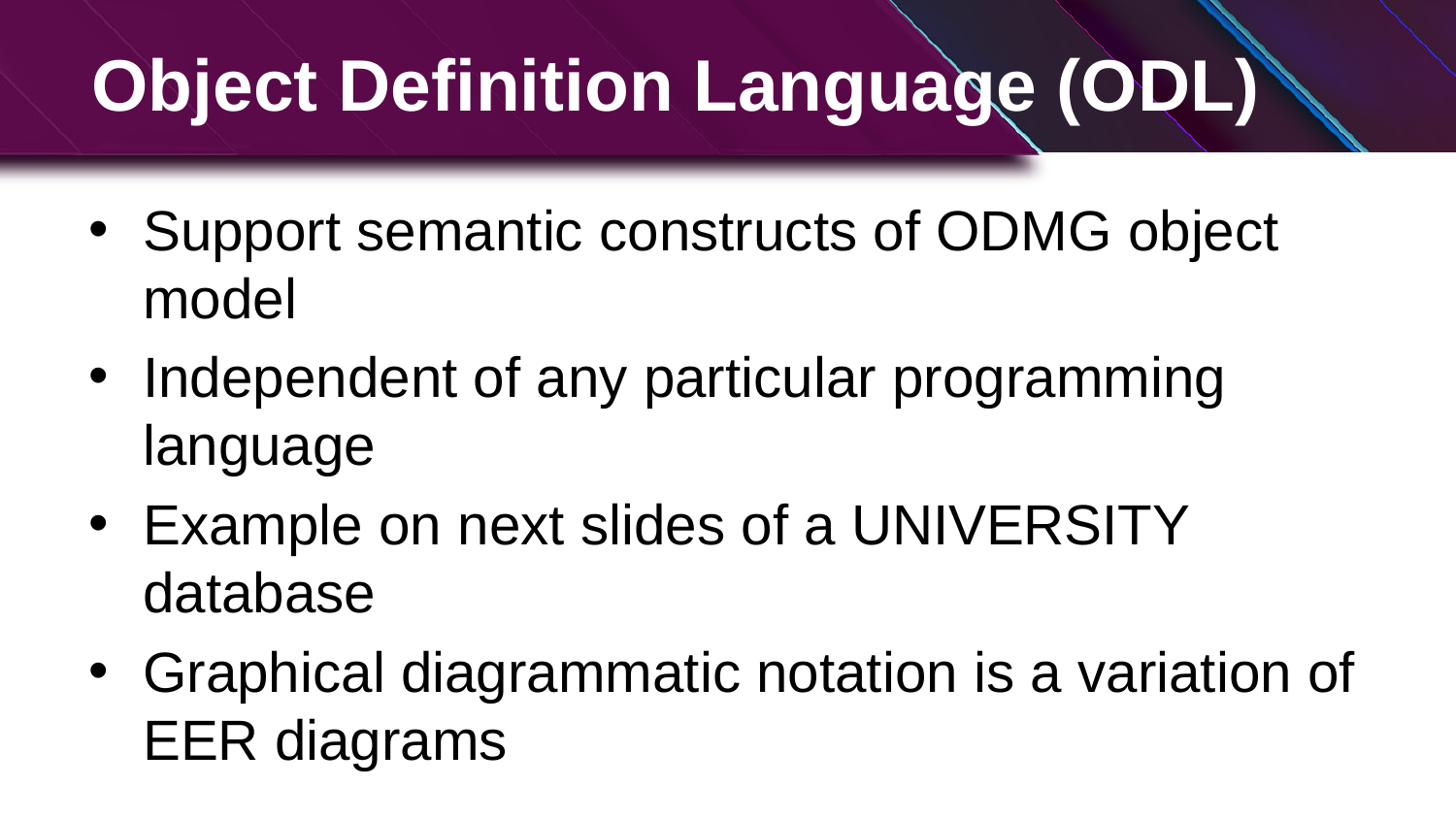

# Object Definition Language (ODL)
Support semantic constructs of ODMG object model
Independent of any particular programming language
Example on next slides of a UNIVERSITY database
Graphical diagrammatic notation is a variation of EER diagrams